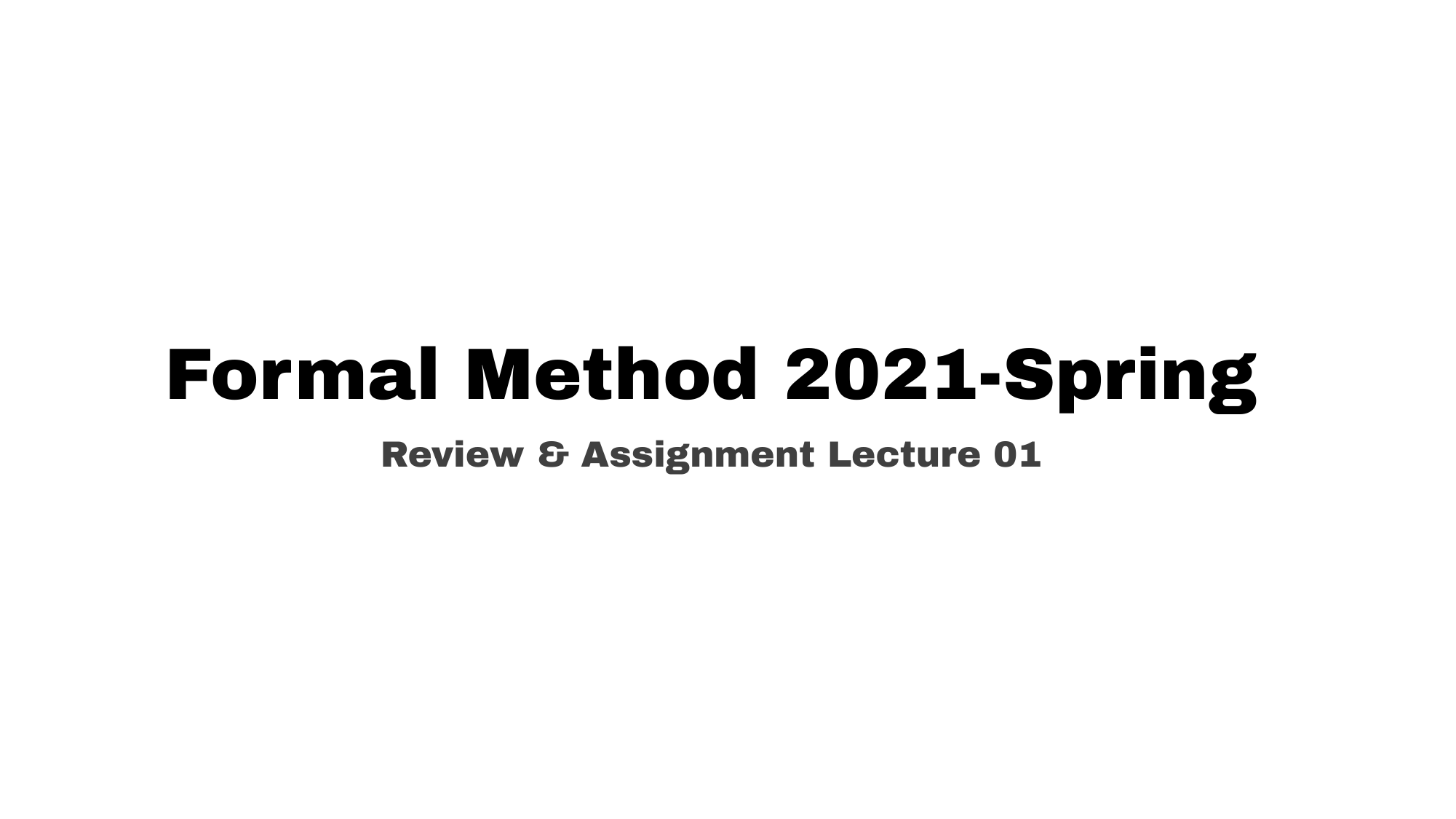

# Formal Method 2021-Spring
Review & Assignment Lecture 01